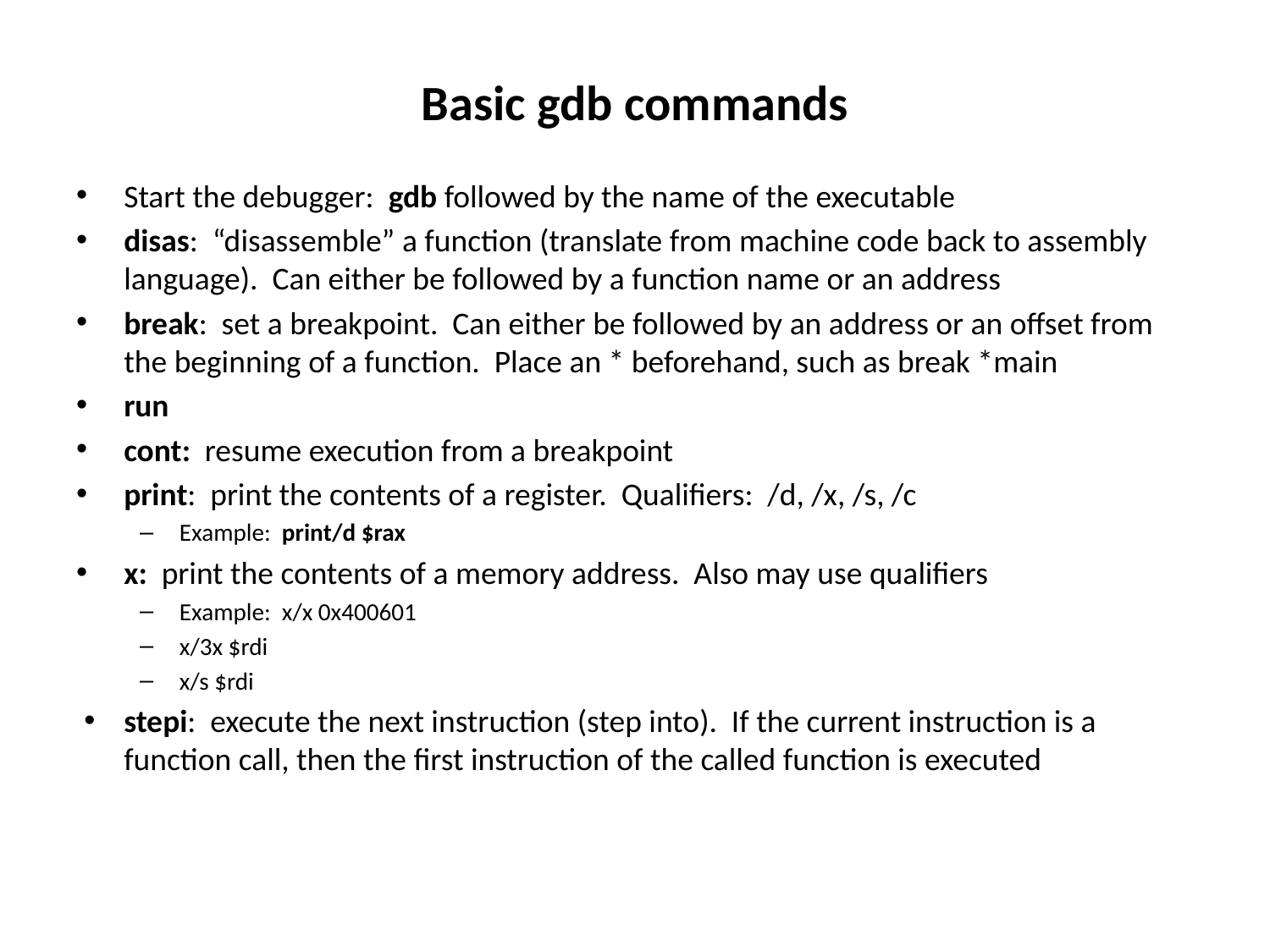

# Basic gdb commands
Start the debugger:  gdb followed by the name of the executable
disas:  “disassemble” a function (translate from machine code back to assembly language).  Can either be followed by a function name or an address
break:  set a breakpoint.  Can either be followed by an address or an offset from the beginning of a function.  Place an * beforehand, such as break *main
run
cont:  resume execution from a breakpoint
print:  print the contents of a register.  Qualifiers:  /d, /x, /s, /c
Example:  print/d $rax
x:  print the contents of a memory address.  Also may use qualifiers
Example:  x/x 0x400601
x/3x $rdi
x/s $rdi
stepi:  execute the next instruction (step into).  If the current instruction is a function call, then the first instruction of the called function is executed